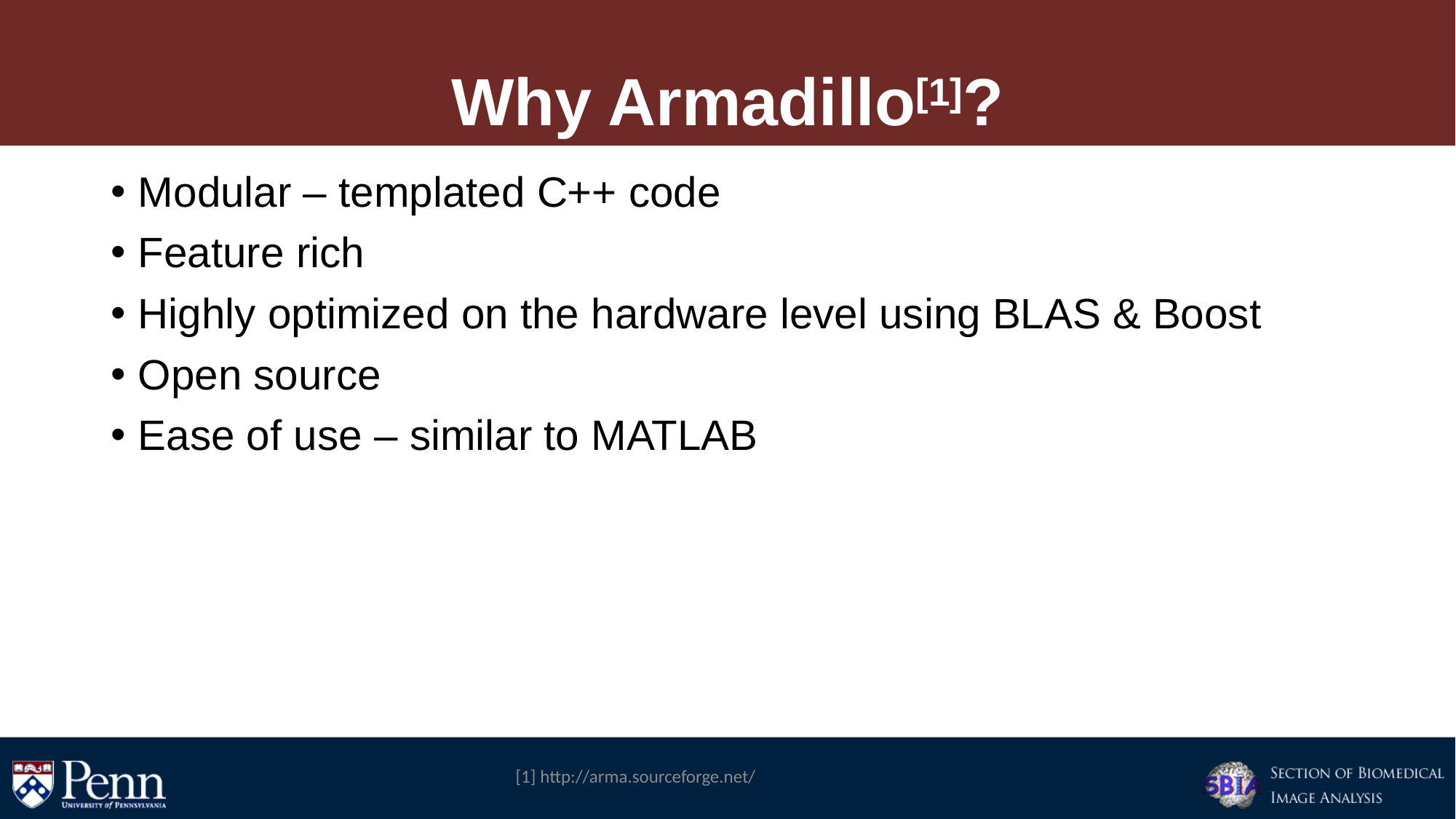

# Why Armadillo[1]?
Modular – templated C++ code
Feature rich
Highly optimized on the hardware level using BLAS & Boost
Open source
Ease of use – similar to MATLAB
[1] http://arma.sourceforge.net/